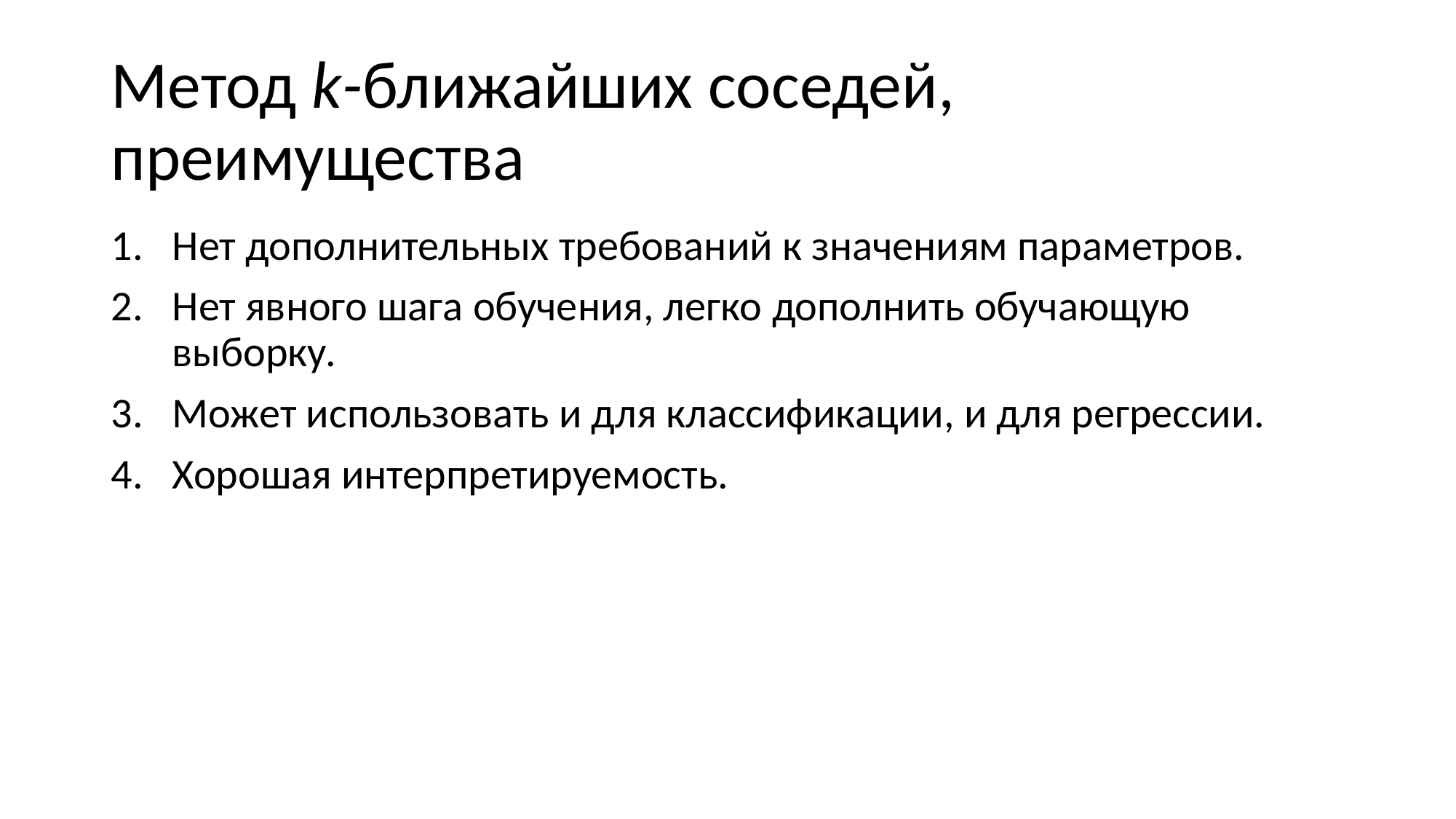

# Метод k-ближайших соседей, преимущества
Нет дополнительных требований к значениям параметров.
Нет явного шага обучения, легко дополнить обучающую выборку.
Может использовать и для классификации, и для регрессии.
Хорошая интерпретируемость.